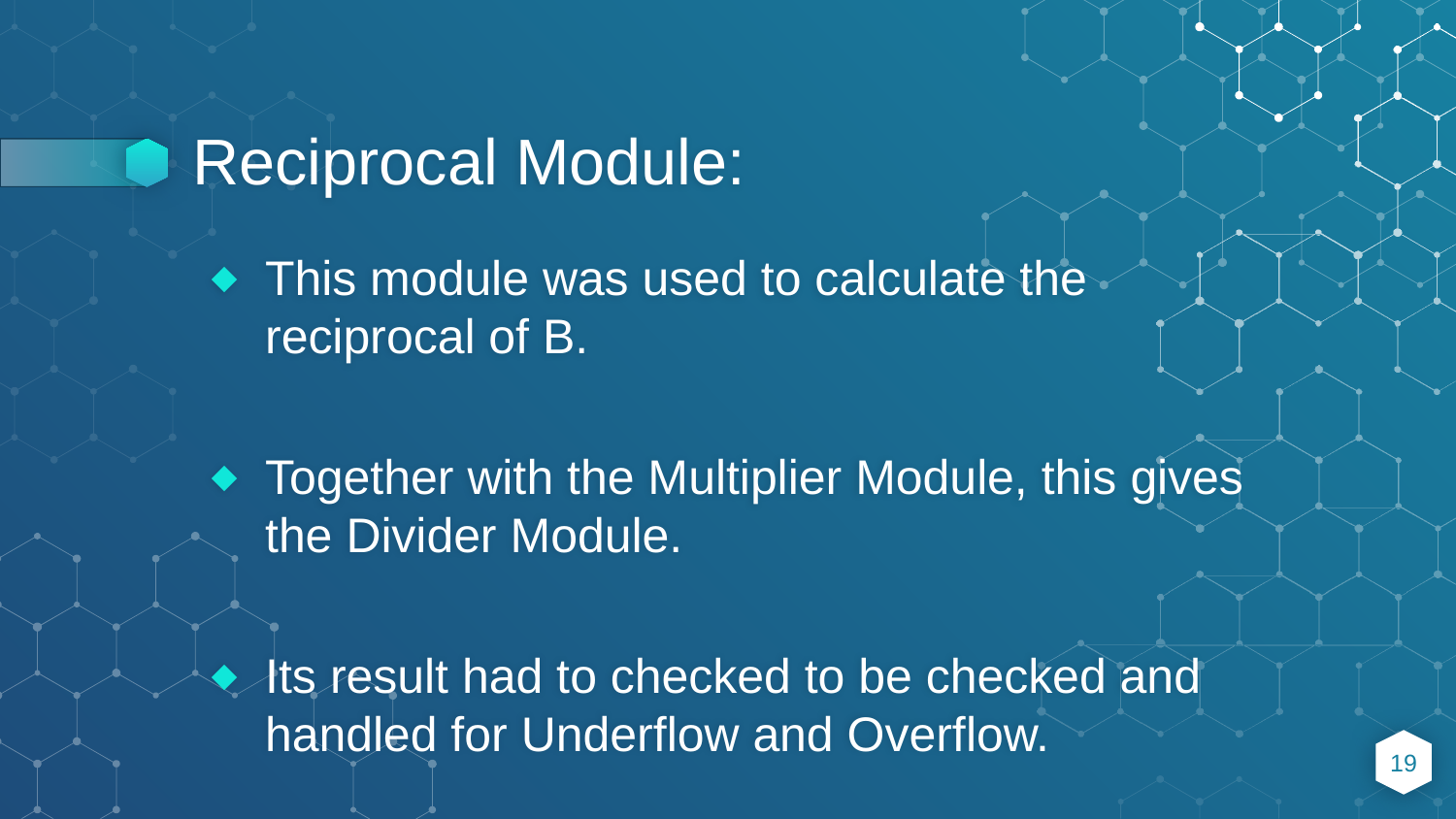

# Reciprocal Module:
This module was used to calculate the reciprocal of B.

Together with the Multiplier Module, this gives the Divider Module.

Its result had to checked to be checked and handled for Underflow and Overflow.
19